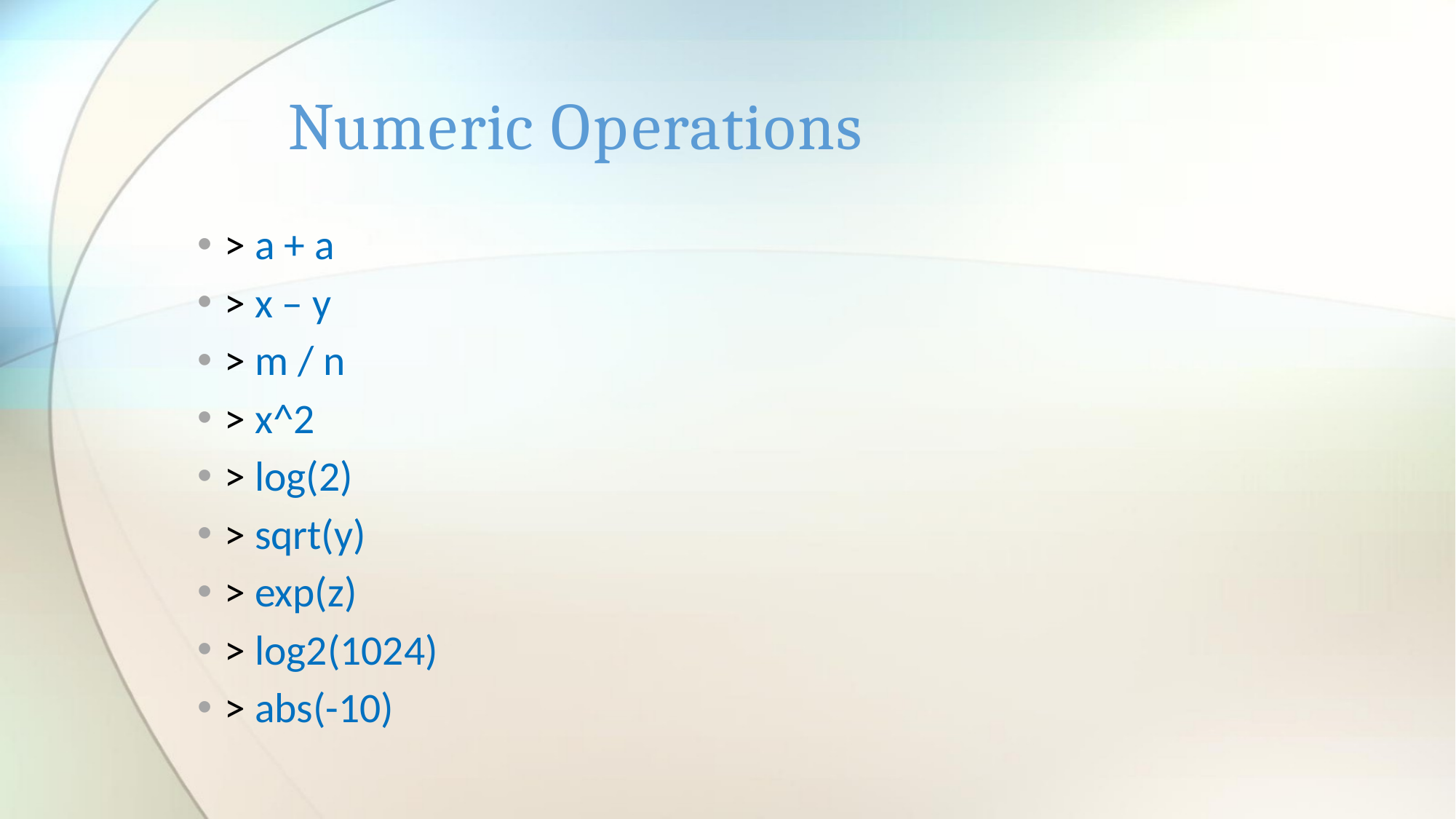

# Numeric Operations
> a + a
> x – y
> m / n
> x^2
> log(2)
> sqrt(y)
> exp(z)
> log2(1024)
> abs(-10)